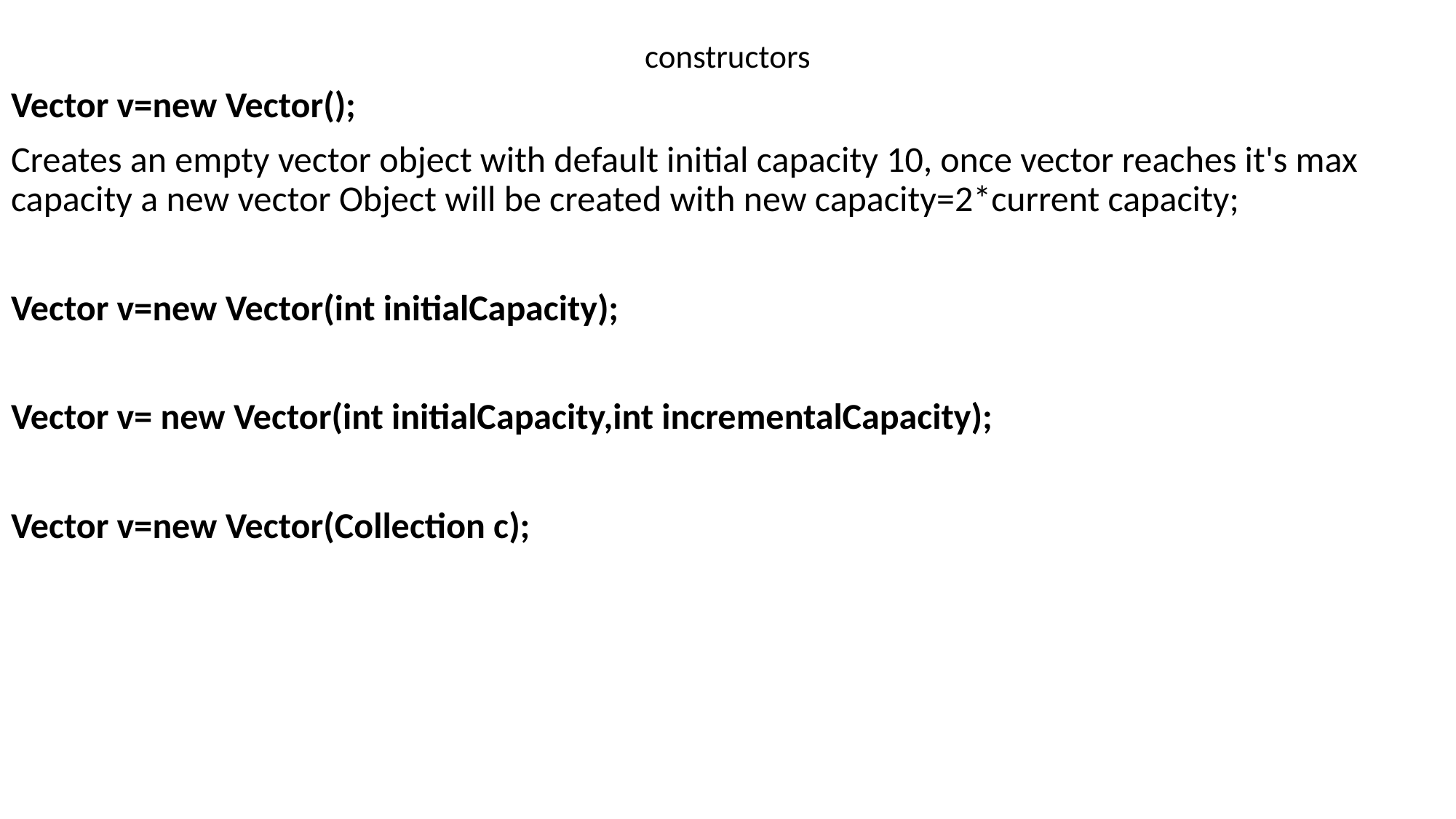

# constructors
Vector v=new Vector();
Creates an empty vector object with default initial capacity 10, once vector reaches it's max capacity a new vector Object will be created with new capacity=2*current capacity;

Vector v=new Vector(int initialCapacity);

Vector v= new Vector(int initialCapacity,int incrementalCapacity);

Vector v=new Vector(Collection c);